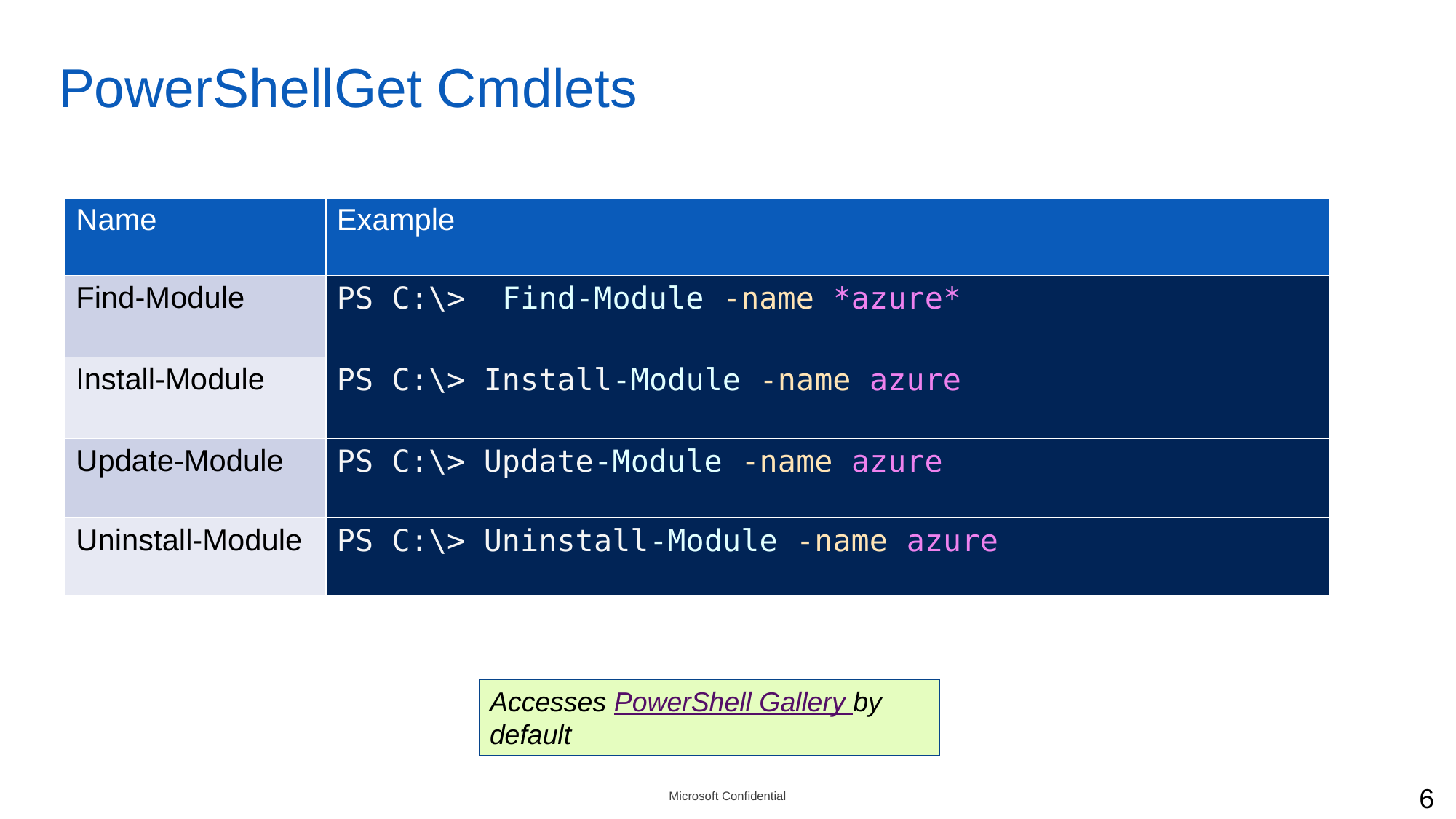

# PowerShellGet Cmdlets
| Name | Example |
| --- | --- |
| Find-Module | PS C:\> Find-Module -name \*azure\* |
| Install-Module | PS C:\> Install-Module -name azure |
| Update-Module | PS C:\> Update-Module -name azure |
| Uninstall-Module | PS C:\> Uninstall-Module -name azure |
Accesses PowerShell Gallery by default
6